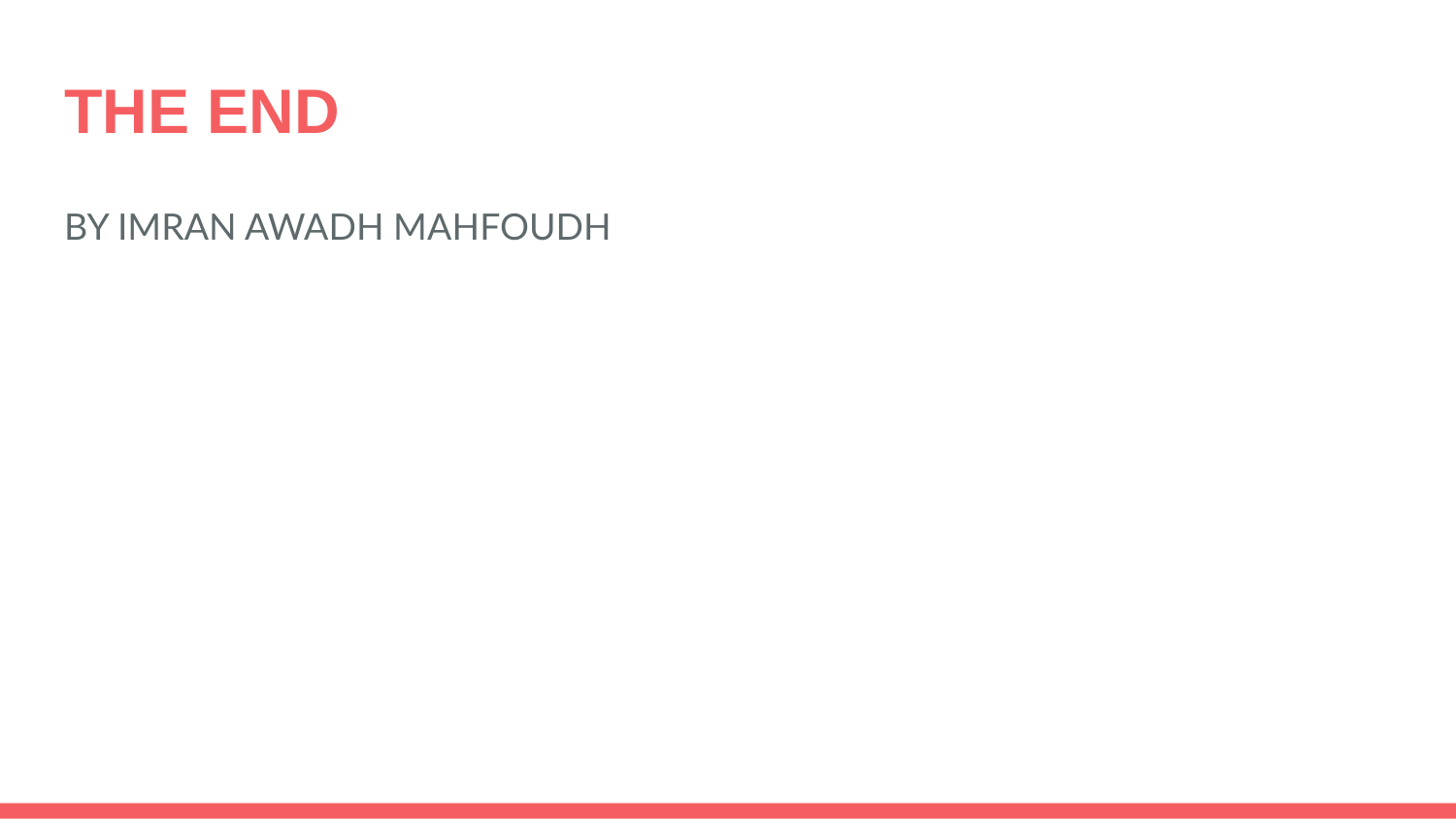

# THE END
BY IMRAN AWADH MAHFOUDH